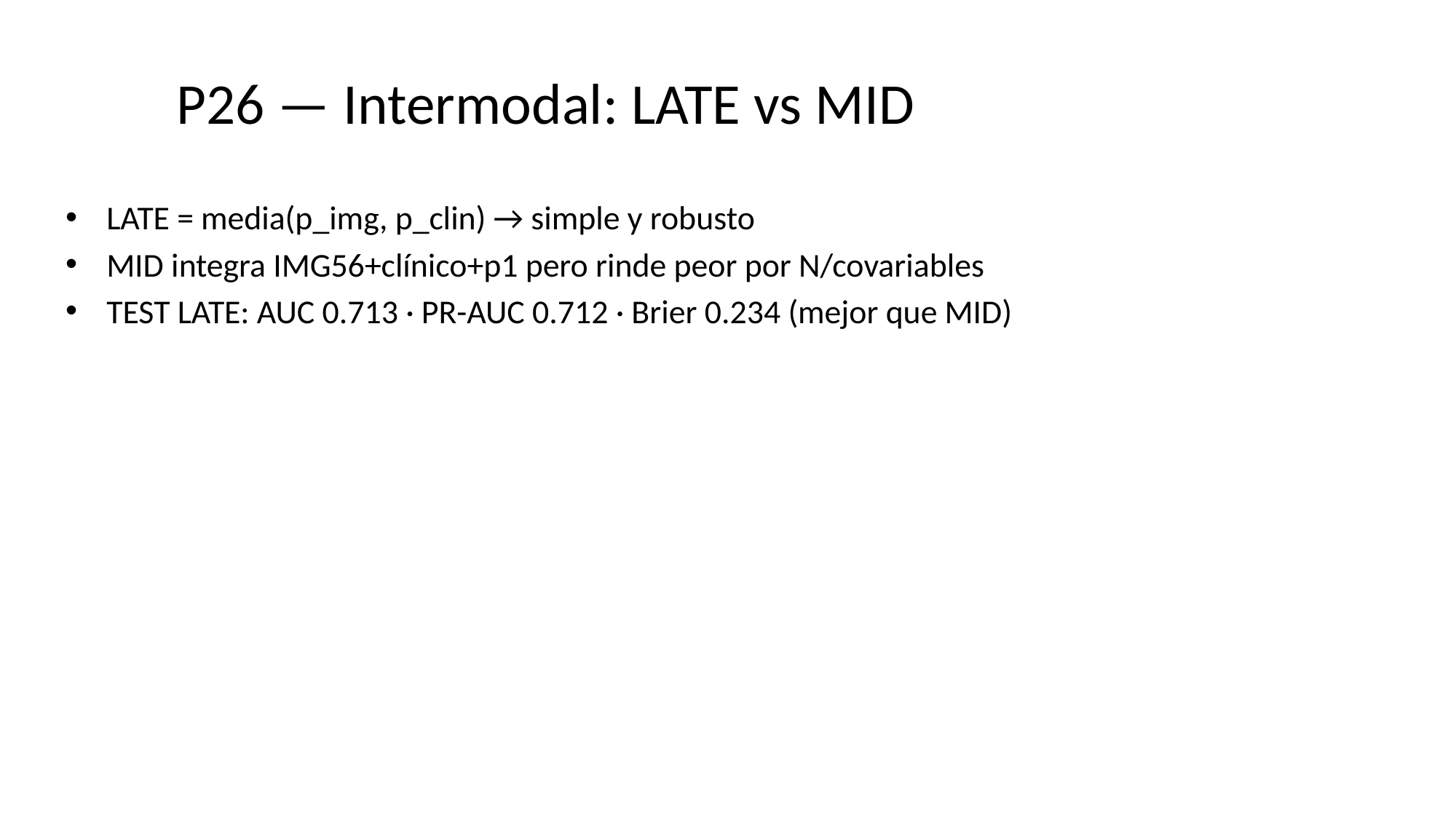

# P26 — Intermodal: LATE vs MID
LATE = media(p_img, p_clin) → simple y robusto
MID integra IMG56+clínico+p1 pero rinde peor por N/covariables
TEST LATE: AUC 0.713 · PR-AUC 0.712 · Brier 0.234 (mejor que MID)